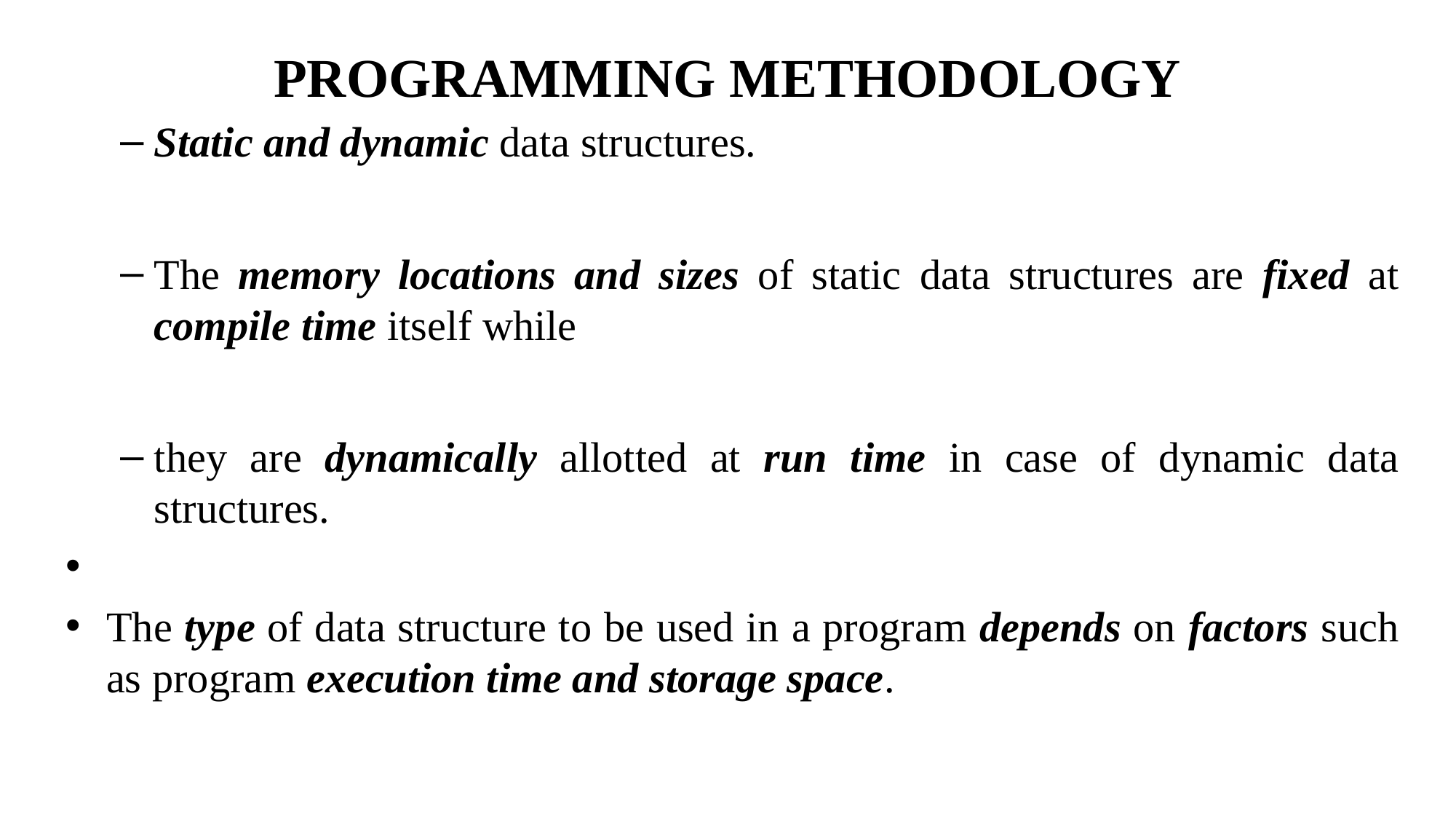

# PROGRAMMING METHODOLOGY
Static and dynamic data structures.

The memory locations and sizes of static data structures are fixed at compile time itself while

they are dynamically allotted at run time in case of dynamic data structures.

The type of data structure to be used in a program depends on factors such as program execution time and storage space.